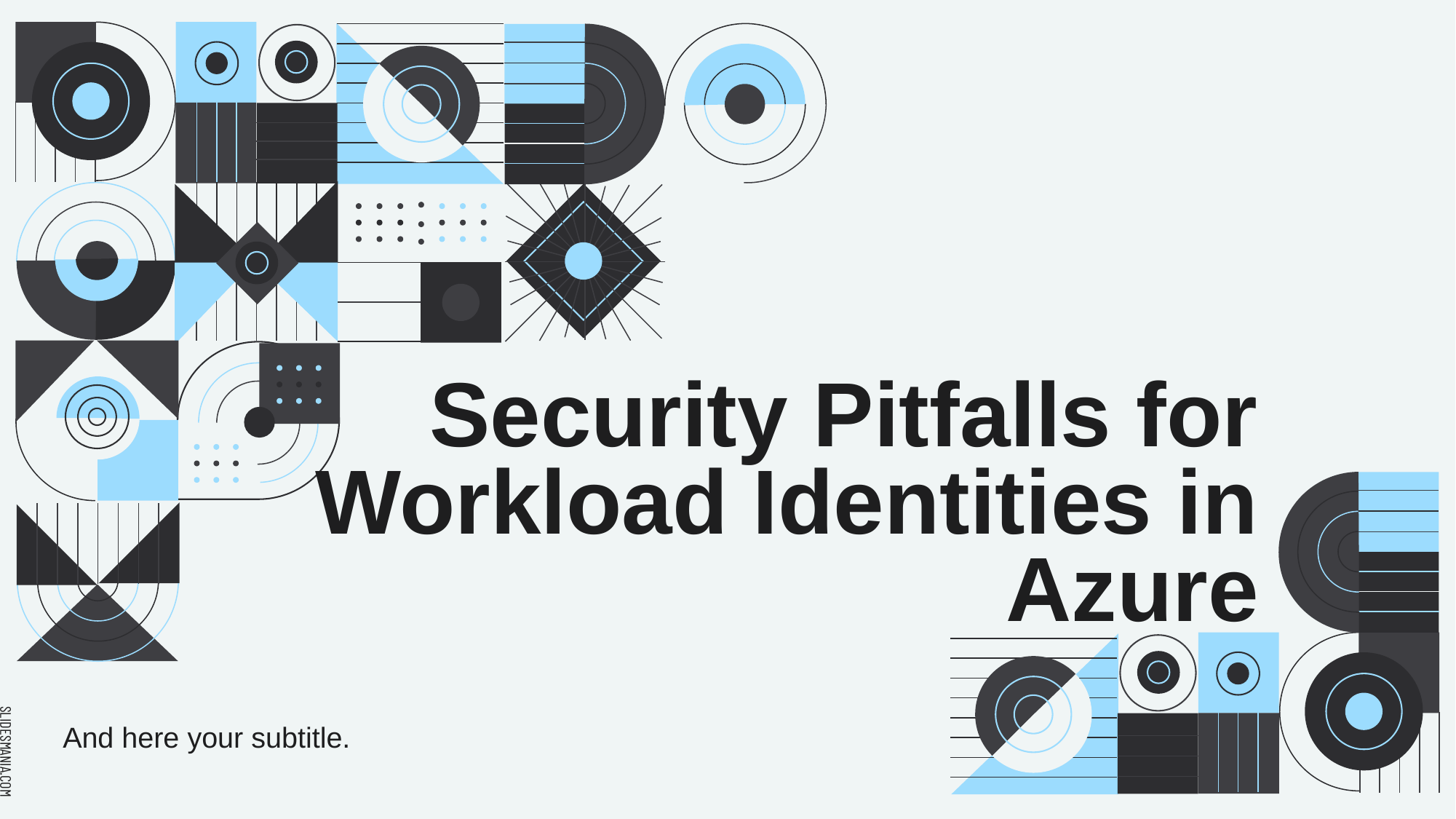

# Security Pitfalls for Workload Identities in Azure
And here your subtitle.